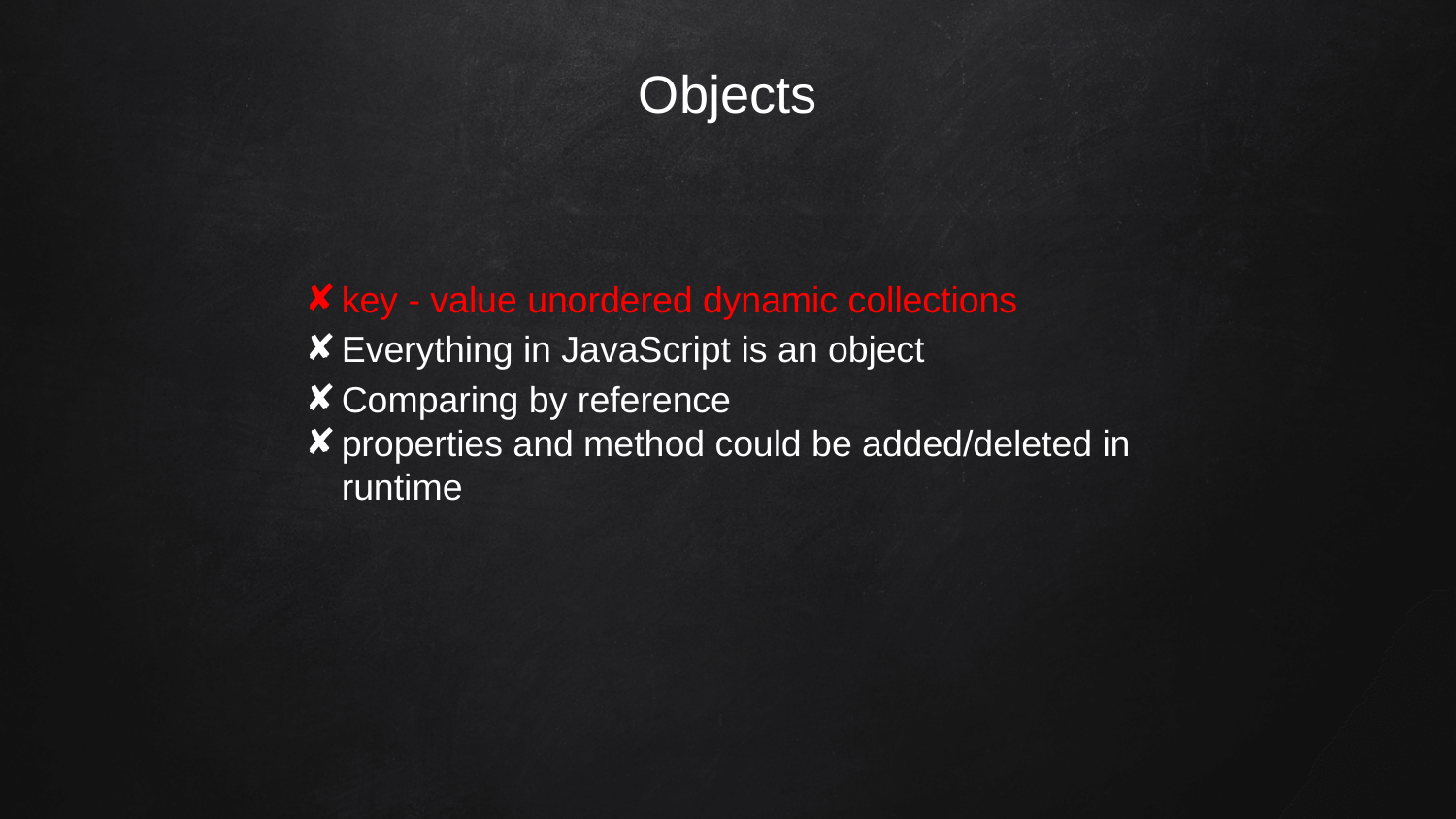

# Objects
key - value unordered dynamic collections
Everything in JavaScript is an object
Comparing by reference
properties and method could be added/deleted in runtime